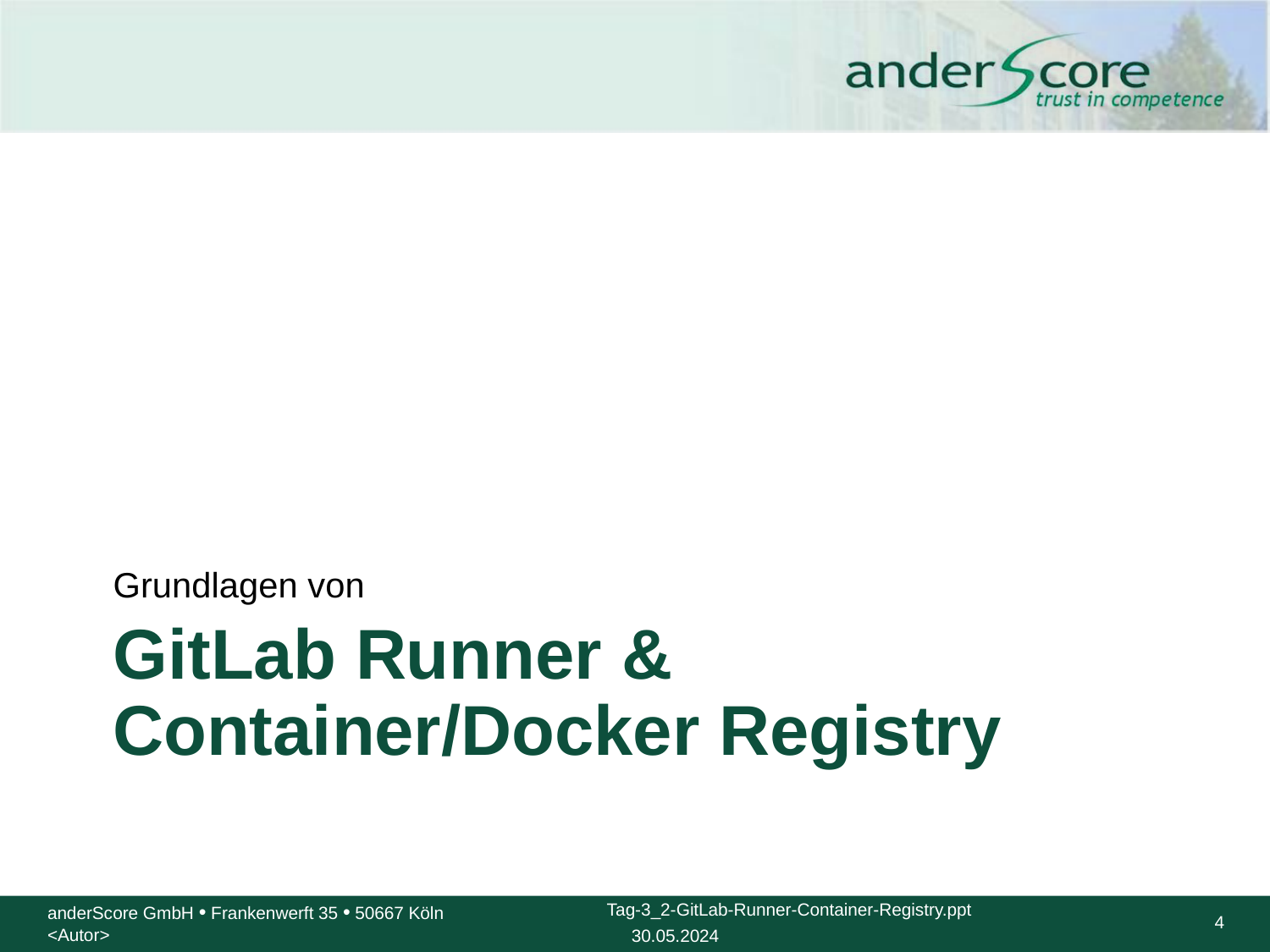

Grundlagen von
# GitLab Runner & Container/Docker Registry